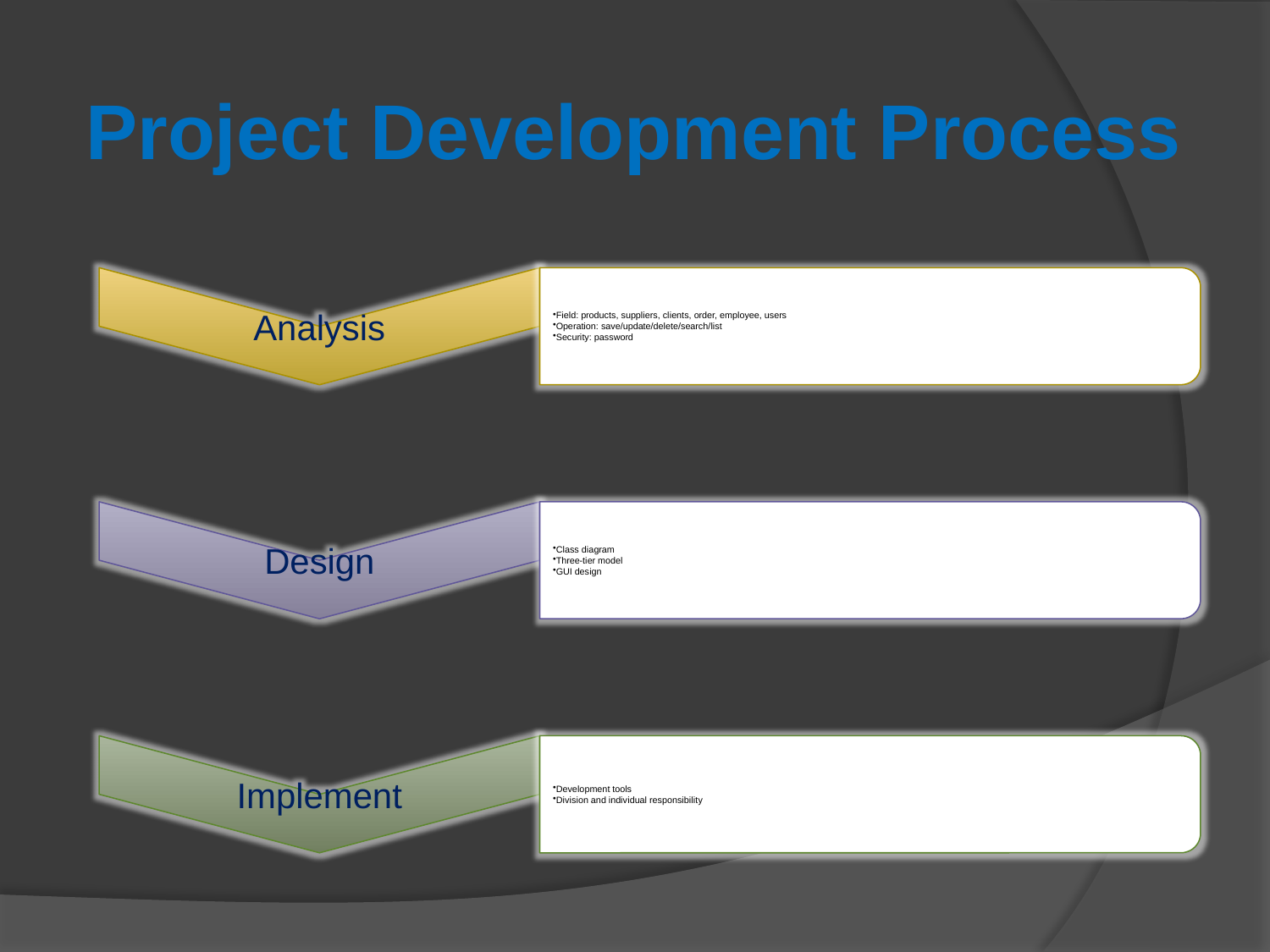

# Project Development Process
Analysis
Field: products, suppliers, clients, order, employee, users
Design
Class diagram
Three-tier model
Implement
Development tools
Division and individual responsibility
Operation: save/update/delete/search/list
Security: password
GUI design